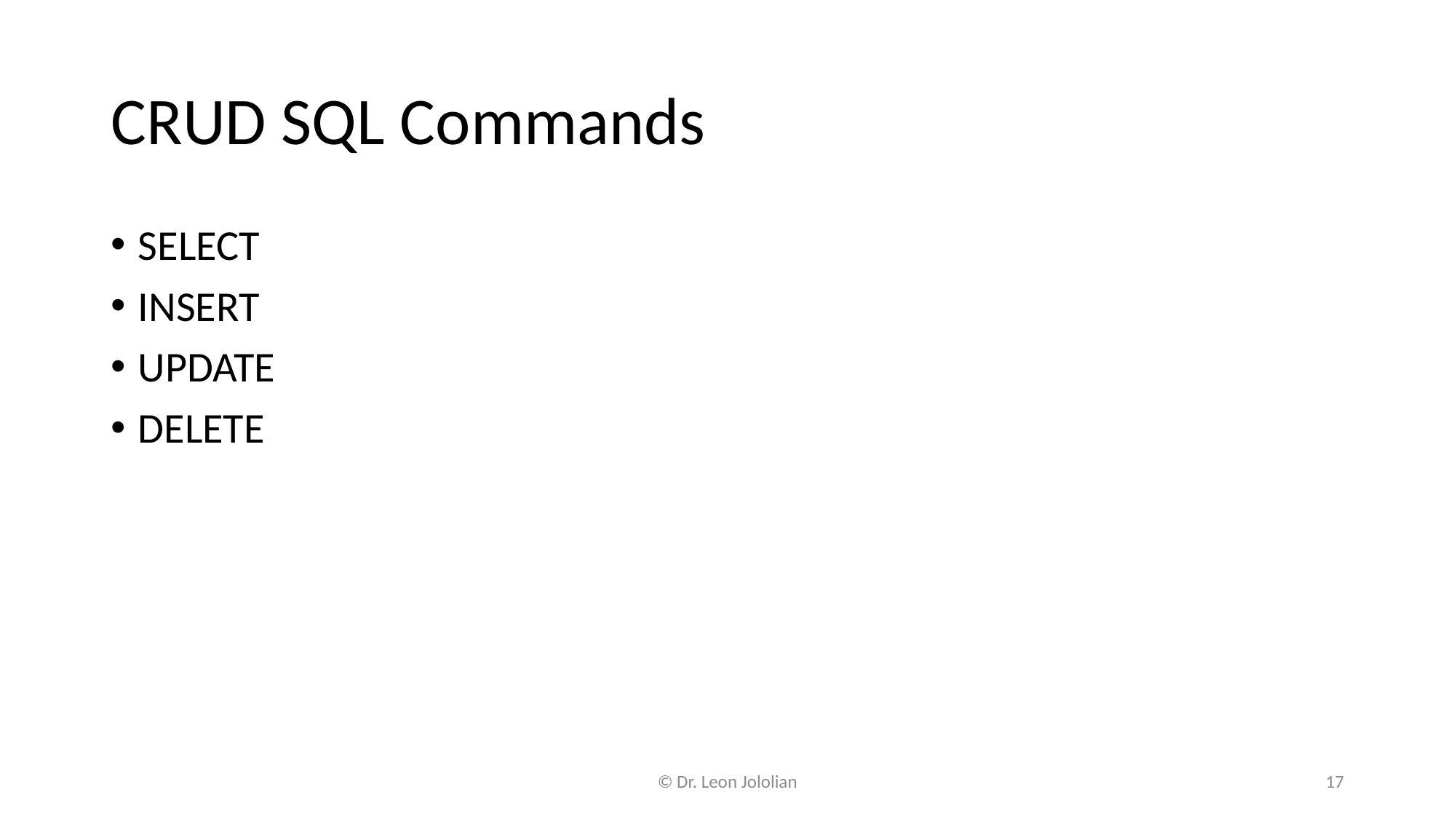

# CRUD SQL Commands
SELECT
INSERT
UPDATE
DELETE

© Dr. Leon Jololian
17